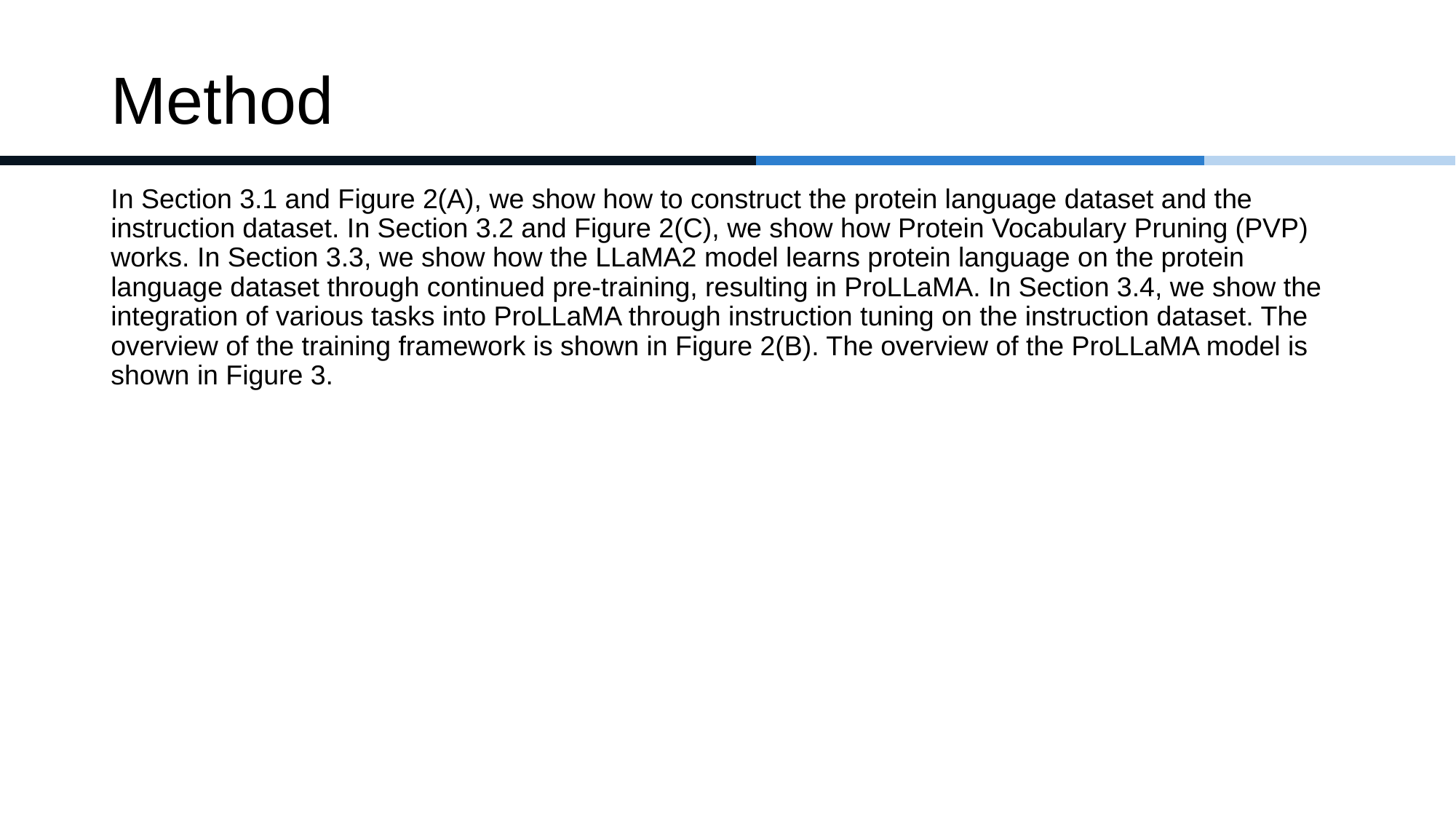

# Method
In Section 3.1 and Figure 2(A), we show how to construct the protein language dataset and the instruction dataset. In Section 3.2 and Figure 2(C), we show how Protein Vocabulary Pruning (PVP) works. In Section 3.3, we show how the LLaMA2 model learns protein language on the protein language dataset through continued pre-training, resulting in ProLLaMA. In Section 3.4, we show the integration of various tasks into ProLLaMA through instruction tuning on the instruction dataset. The overview of the training framework is shown in Figure 2(B). The overview of the ProLLaMA model is shown in Figure 3.